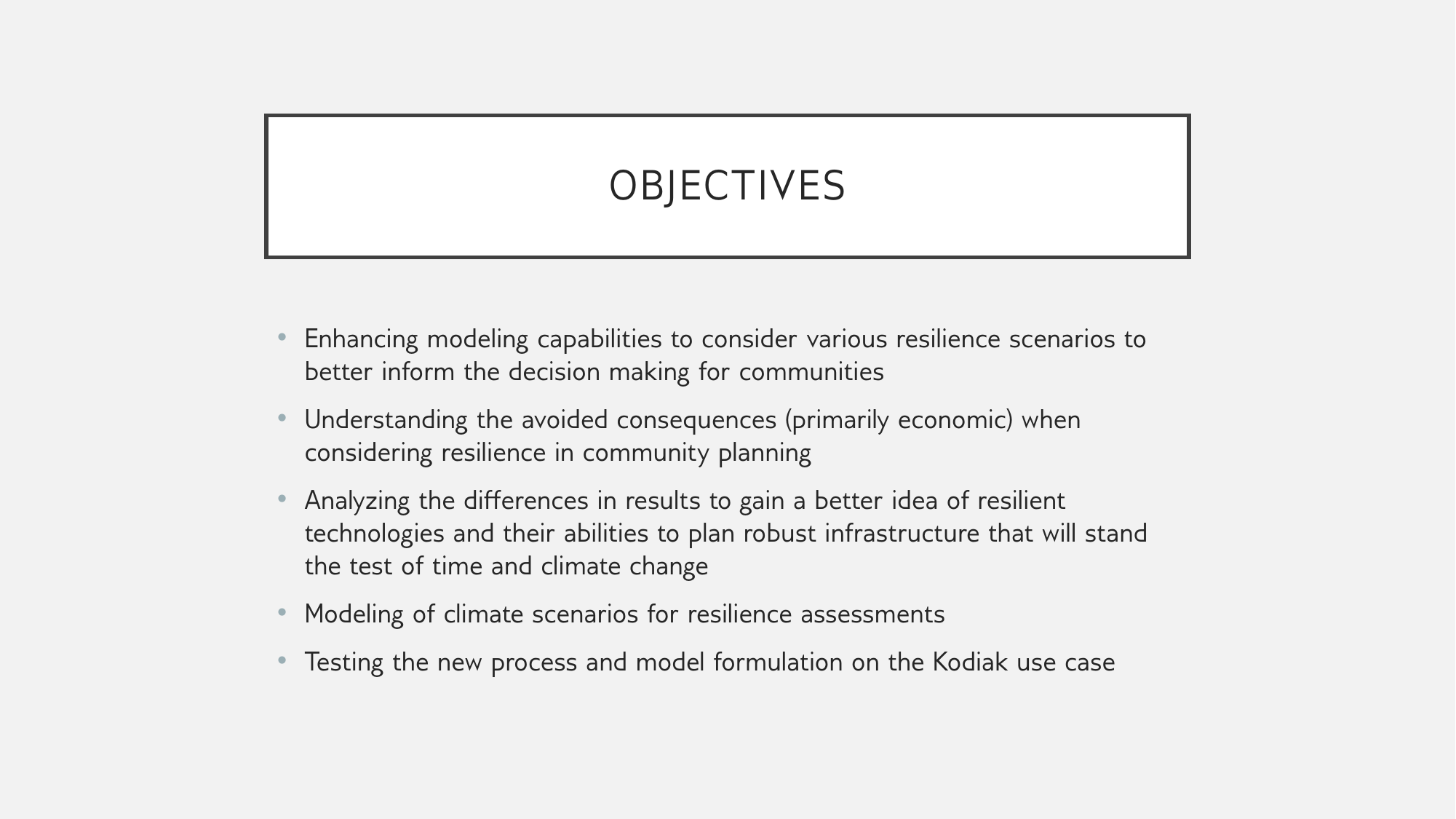

# Objectives
Enhancing modeling capabilities to consider various resilience scenarios to better inform the decision making for communities
Understanding the avoided consequences (primarily economic) when considering resilience in community planning
Analyzing the differences in results to gain a better idea of resilient technologies and their abilities to plan robust infrastructure that will stand the test of time and climate change
Modeling of climate scenarios for resilience assessments
Testing the new process and model formulation on the Kodiak use case